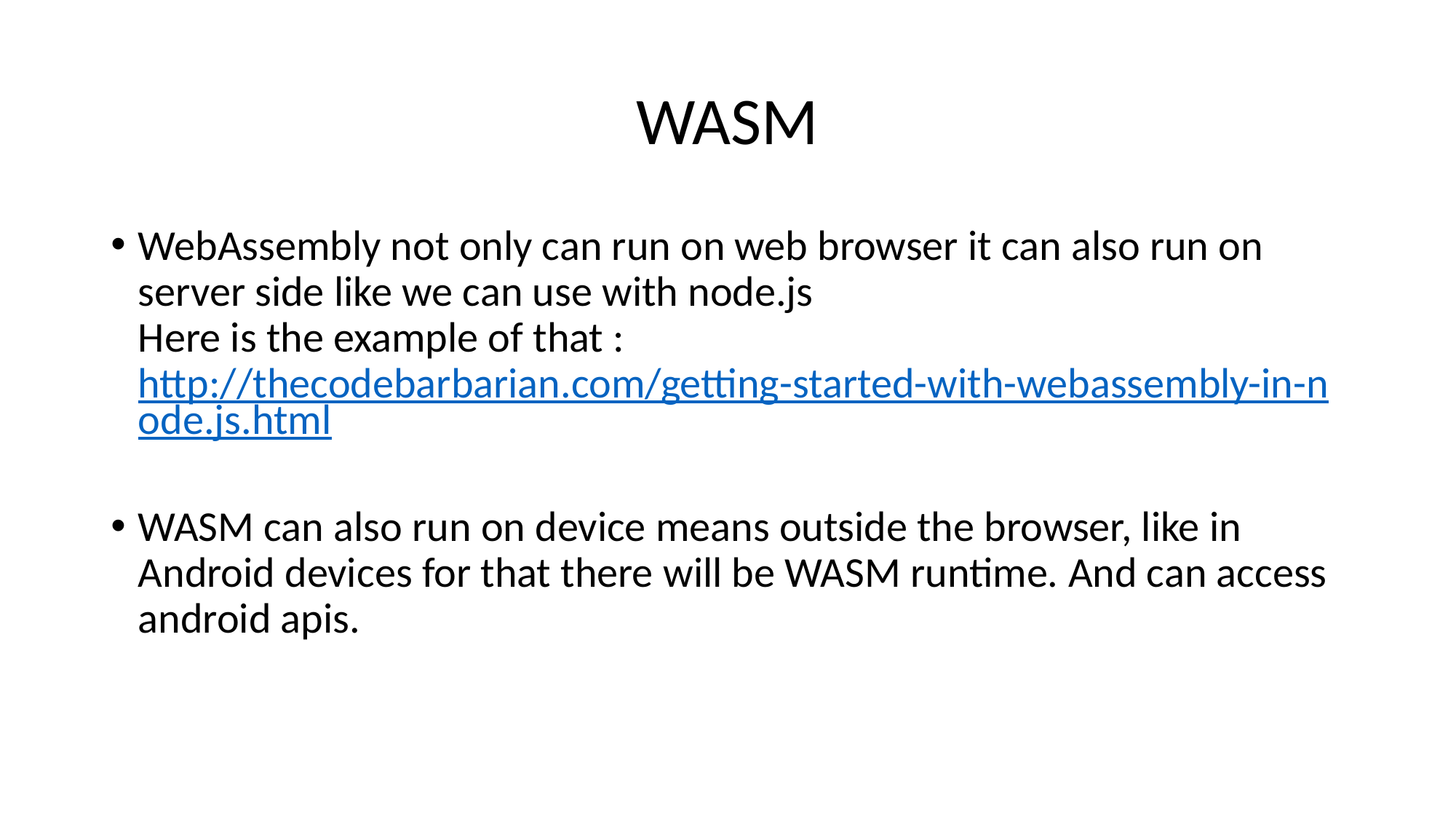

# WASM
WebAssembly not only can run on web browser it can also run on server side like we can use with node.js
Here is the example of that : http://thecodebarbarian.com/getting-started-with-webassembly-in-node.js.html
WASM can also run on device means outside the browser, like in Android devices for that there will be WASM runtime. And can access android apis.